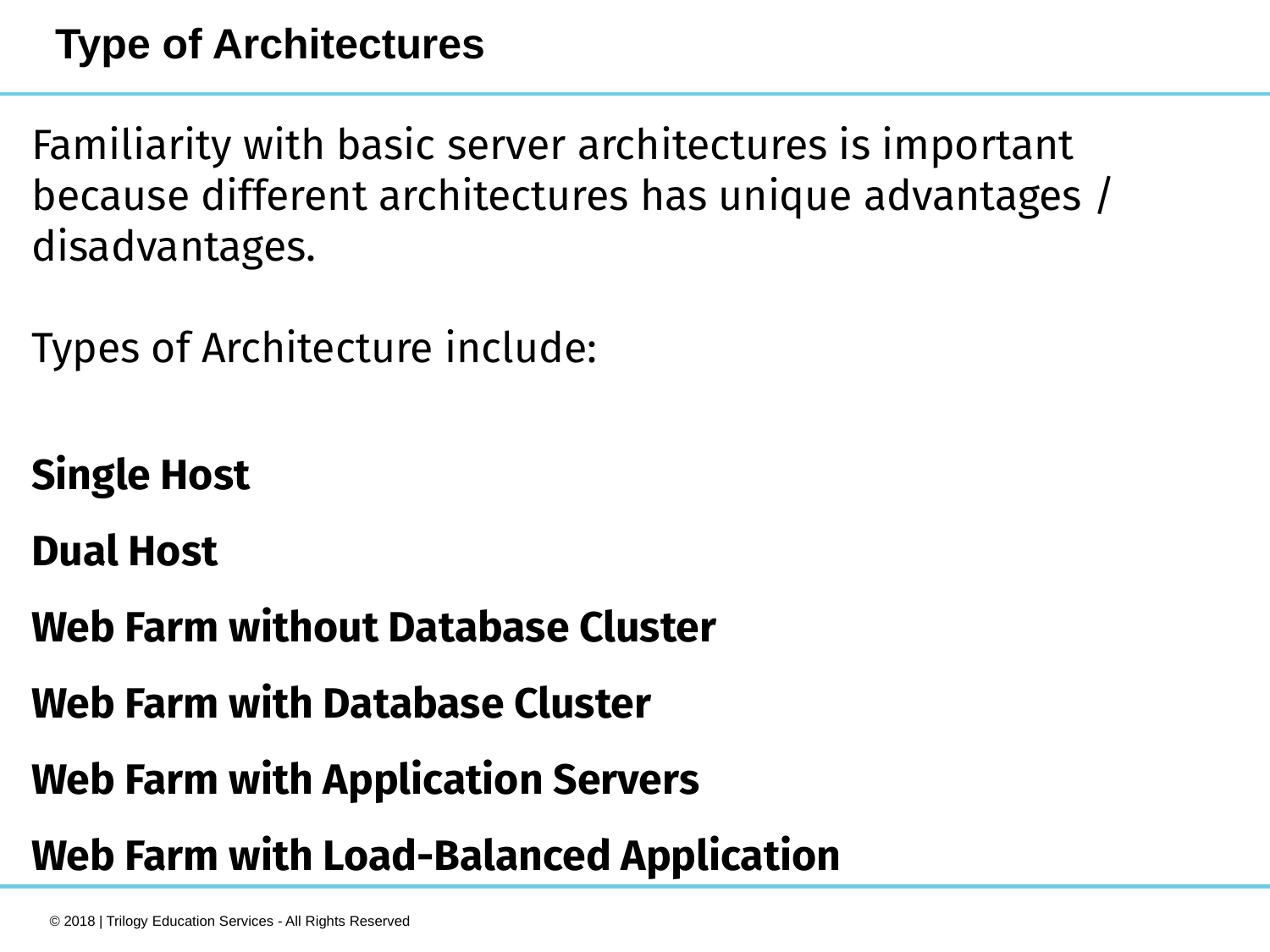

# Type of Architectures
Familiarity with basic server architectures is important because different architectures has unique advantages / disadvantages.

Types of Architecture include:

Single Host
Dual Host
Web Farm without Database Cluster
Web Farm with Database Cluster
Web Farm with Application Servers
Web Farm with Load-Balanced Application